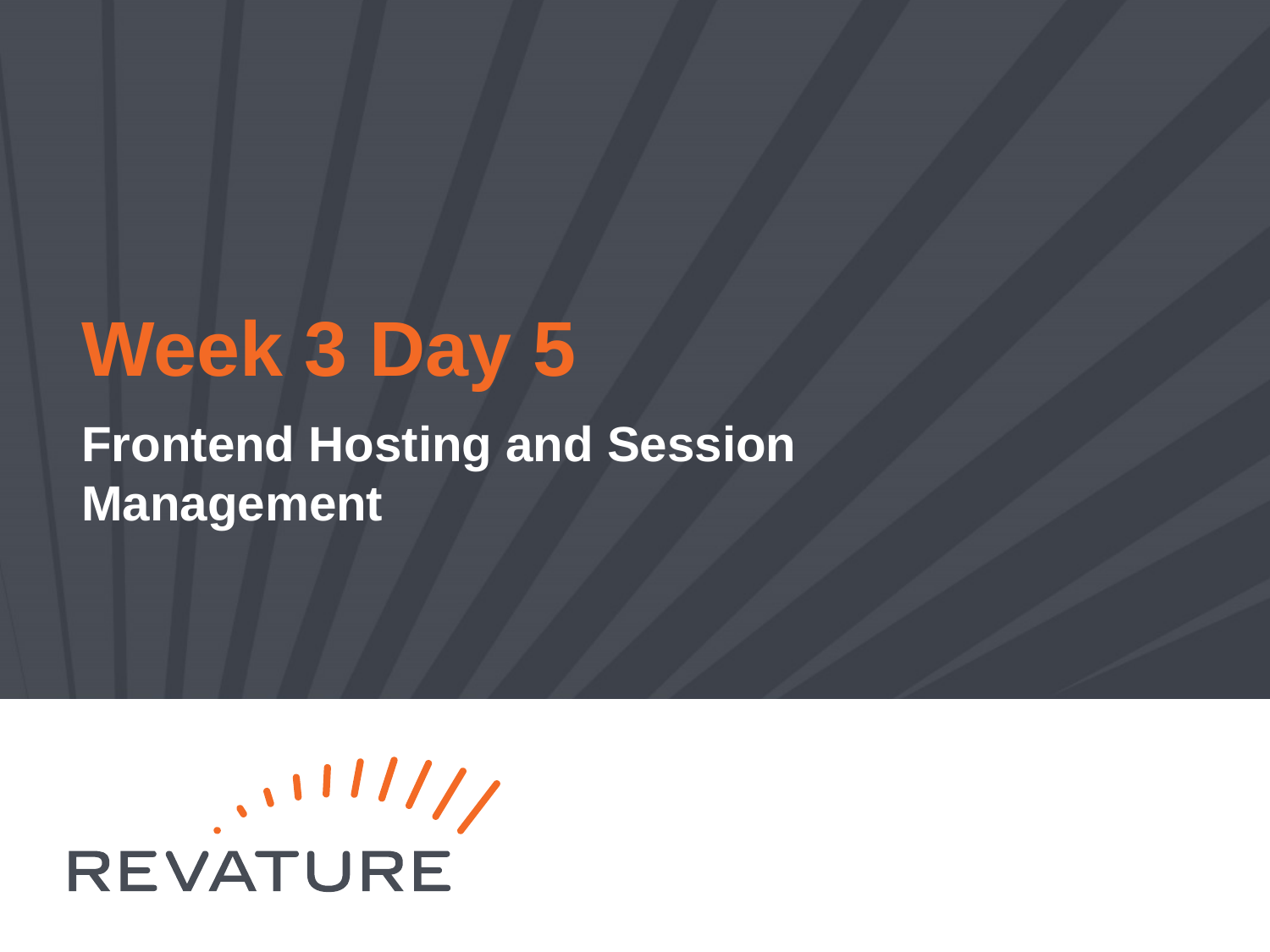

# Week 3 Day 5
Frontend Hosting and Session Management